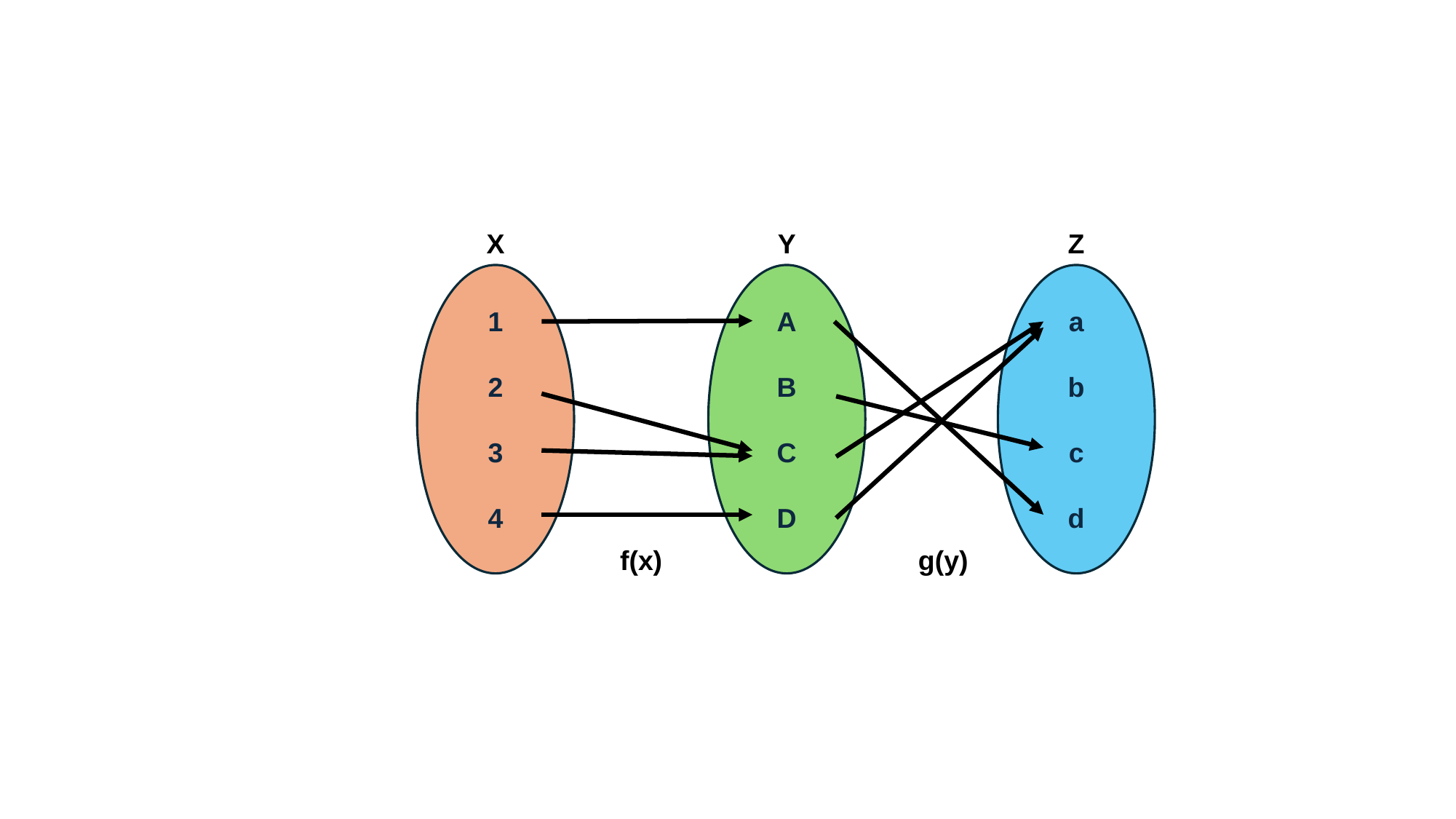

X
Y
Z
1
2
3
4
A
B
C
D
a
b
c
d
f(x)
g(y)